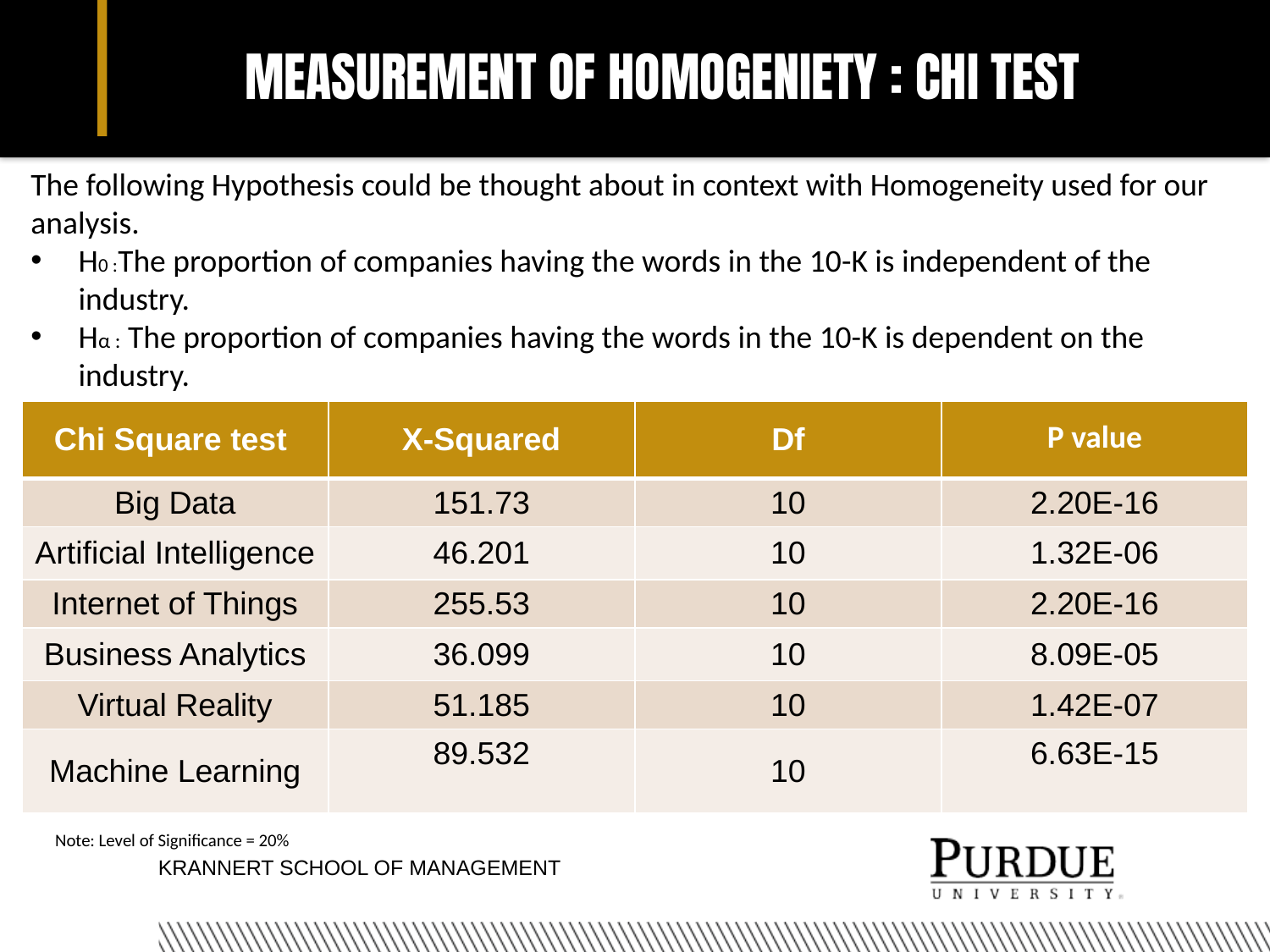

# MEASUREMENT OF HOMOGENIETY : CHI TEST
The following Hypothesis could be thought about in context with Homogeneity used for our analysis.
H0 :The proportion of companies having the words in the 10-K is independent of the industry.
Hα : The proportion of companies having the words in the 10-K is dependent on the industry.
| Chi Square test | X-Squared | Df | P value |
| --- | --- | --- | --- |
| Big Data | 151.73 | 10 | 2.20E-16 |
| Artificial Intelligence | 46.201 | 10 | 1.32E-06 |
| Internet of Things | 255.53 | 10 | 2.20E-16 |
| Business Analytics | 36.099 | 10 | 8.09E-05 |
| Virtual Reality | 51.185 | 10 | 1.42E-07 |
| Machine Learning | 89.532 | 10 | 6.63E-15​ |
Note: Level of Significance = 20%
KRANNERT SCHOOL OF MANAGEMENT